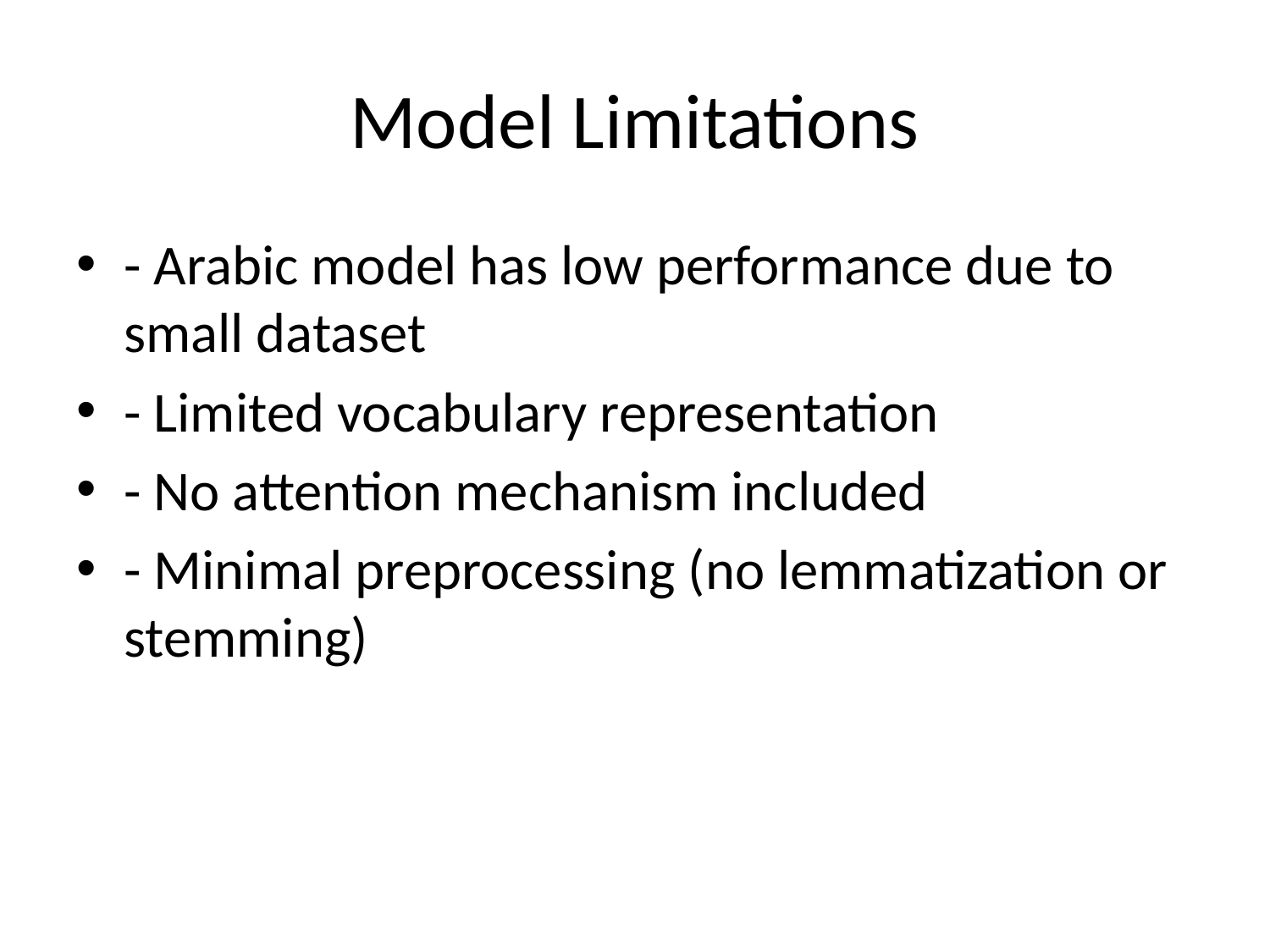

# Model Limitations
- Arabic model has low performance due to small dataset
- Limited vocabulary representation
- No attention mechanism included
- Minimal preprocessing (no lemmatization or stemming)